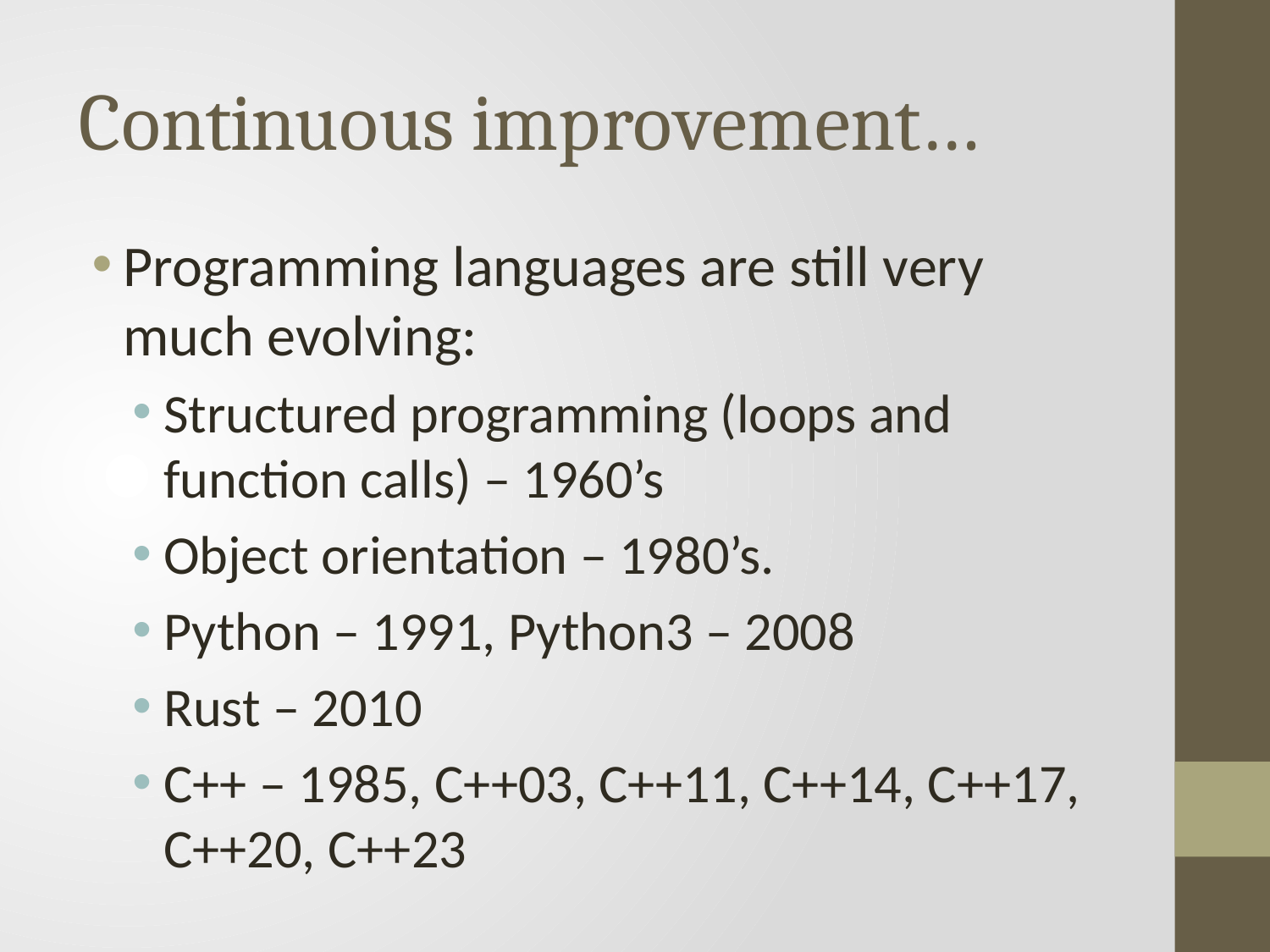

# Continuous improvement…
Programming languages are still very much evolving:
Structured programming (loops and function calls) – 1960’s
Object orientation – 1980’s.
Python – 1991, Python3 – 2008
Rust – 2010
C++ – 1985, C++03, C++11, C++14, C++17, C++20, C++23